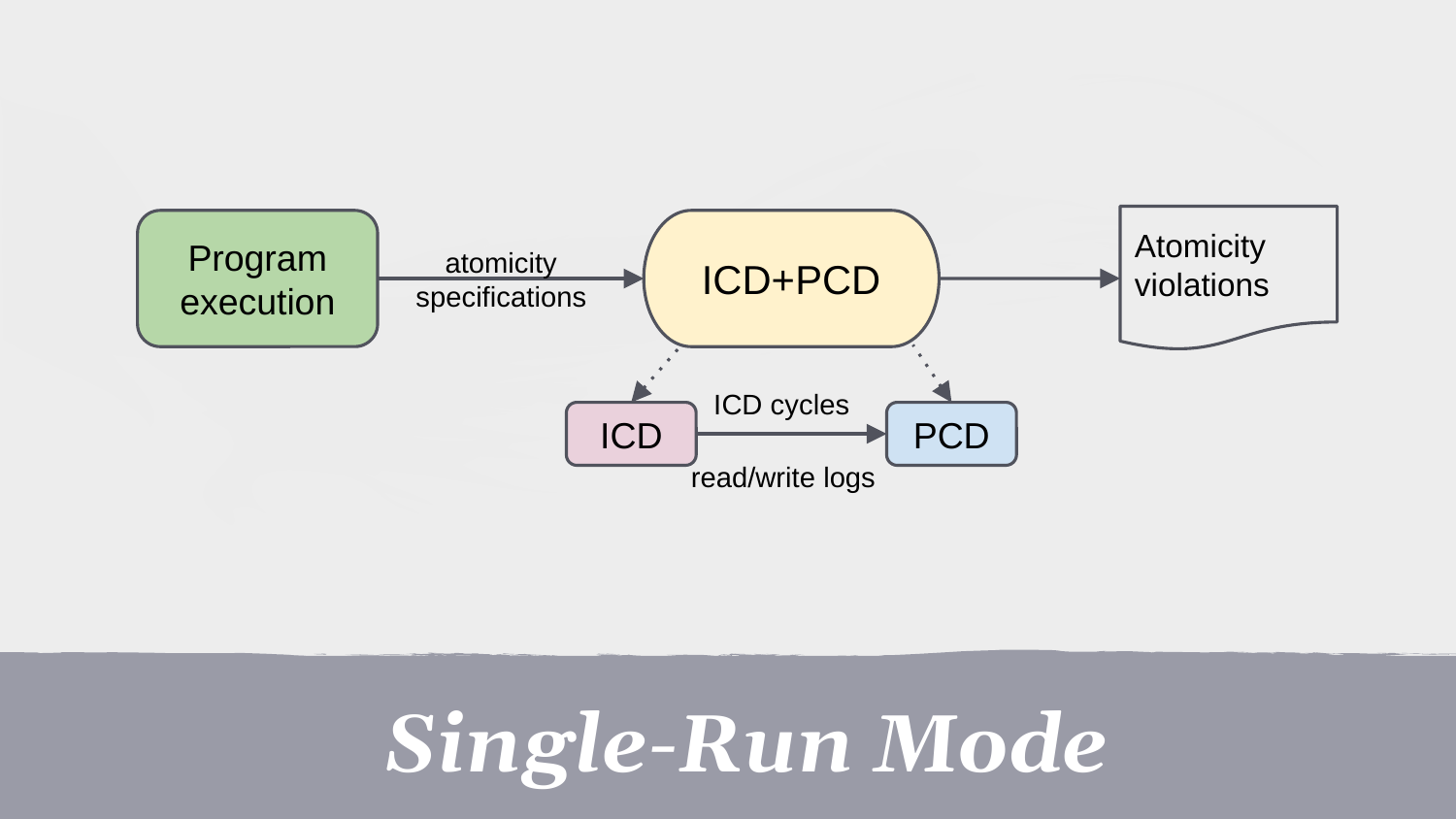

Atomicity violations
Program execution
ICD+PCD
atomicity
specifications
ICD cycles
read/write logs
ICD
PCD
Single-Run Mode